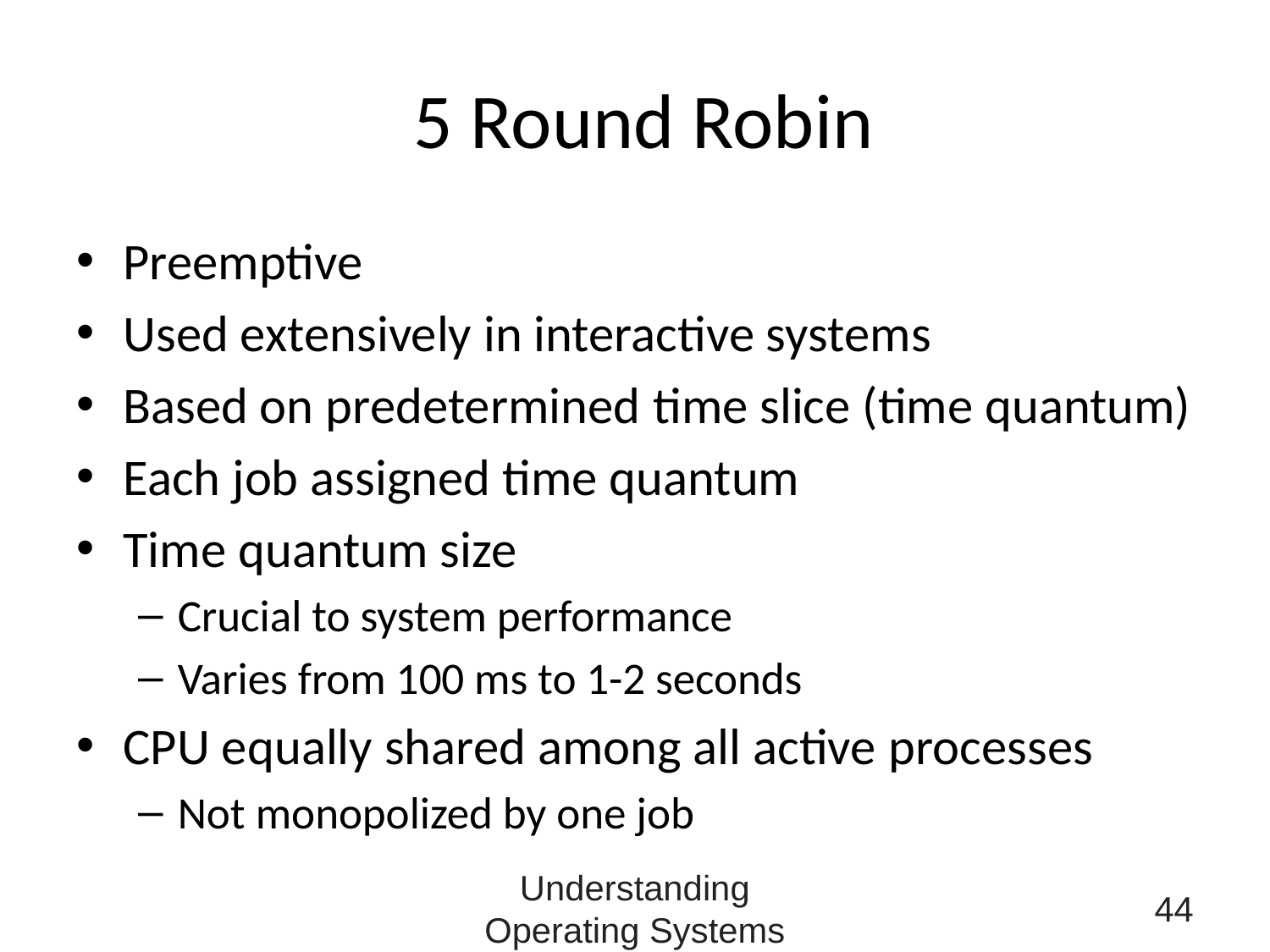

# 5 Round Robin
Preemptive
Used extensively in interactive systems
Based on predetermined time slice (time quantum)
Each job assigned time quantum
Time quantum size
Crucial to system performance
Varies from 100 ms to 1-2 seconds
CPU equally shared among all active processes
Not monopolized by one job
Understanding Operating Systems
44